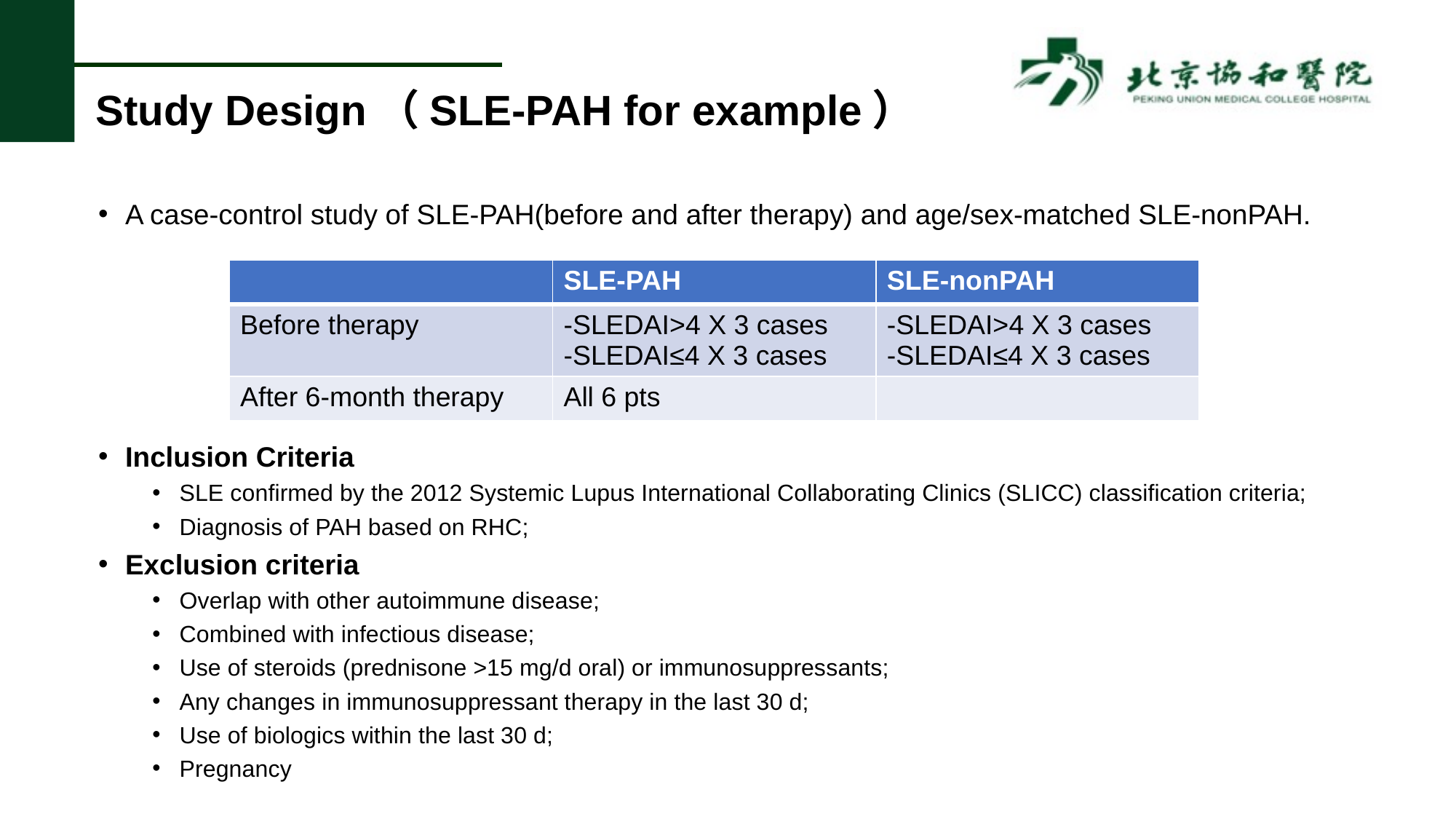

# Study Design（SLE-PAH for example）
A case-control study of SLE-PAH(before and after therapy) and age/sex-matched SLE-nonPAH.

Inclusion Criteria
SLE confirmed by the 2012 Systemic Lupus International Collaborating Clinics (SLICC) classification criteria;
Diagnosis of PAH based on RHC;
Exclusion criteria
Overlap with other autoimmune disease;
Combined with infectious disease;
Use of steroids (prednisone >15 mg/d oral) or immunosuppressants;
Any changes in immunosuppressant therapy in the last 30 d;
Use of biologics within the last 30 d;
Pregnancy

|  | SLE-PAH | SLE-nonPAH |
| --- | --- | --- |
| Before therapy | -SLEDAI>4 X 3 cases -SLEDAI≤4 X 3 cases | -SLEDAI>4 X 3 cases -SLEDAI≤4 X 3 cases |
| After 6-month therapy | All 6 pts |  |